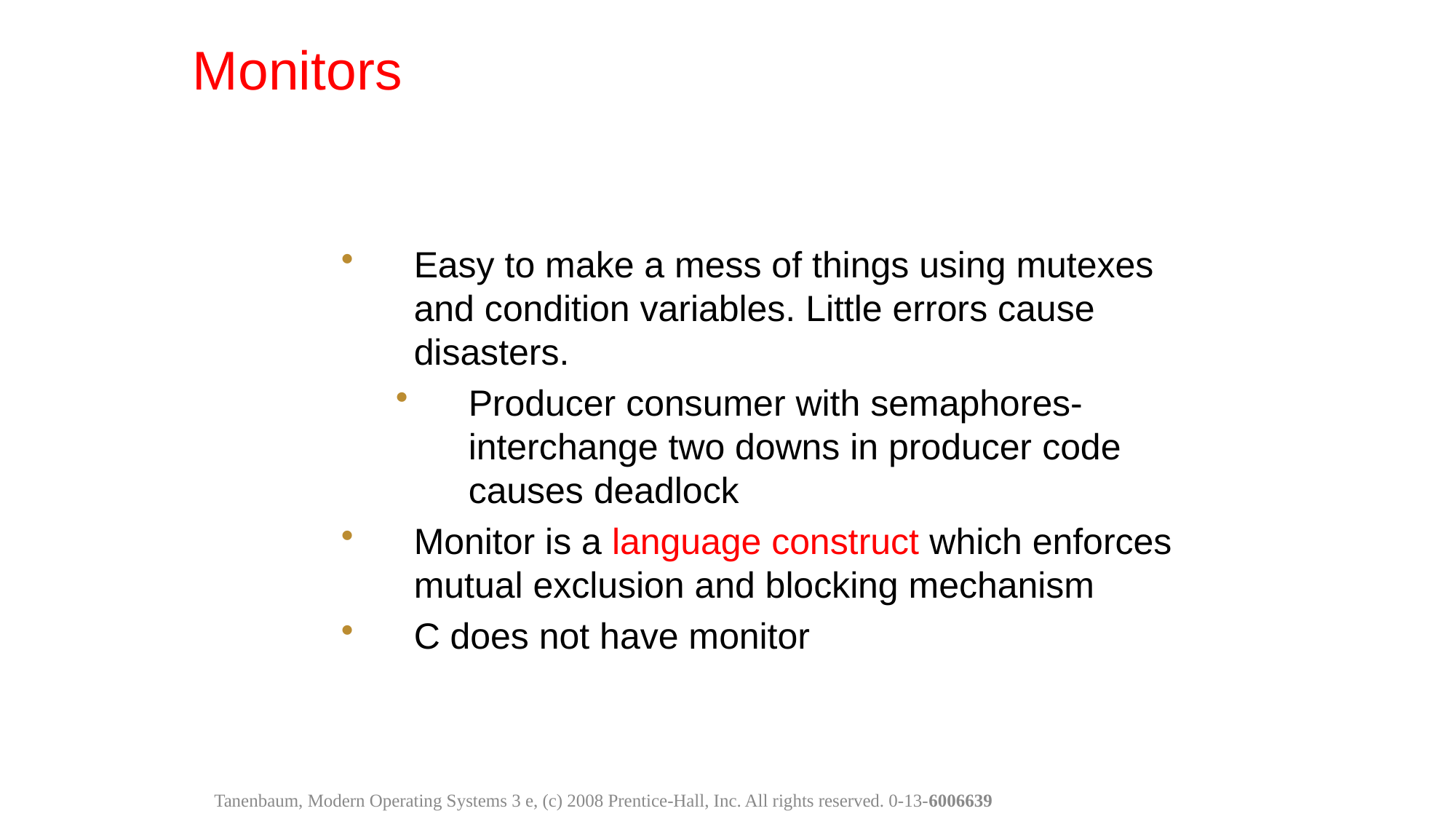

Monitors

Easy to make a mess of things using mutexes and condition variables. Little errors cause disasters.
Producer consumer with semaphores- interchange two downs in producer code causes deadlock
Monitor is a language construct which enforces mutual exclusion and blocking mechanism
C does not have monitor

Tanenbaum, Modern Operating Systems 3 e, (c) 2008 Prentice-Hall, Inc. All rights reserved. 0-13-6006639